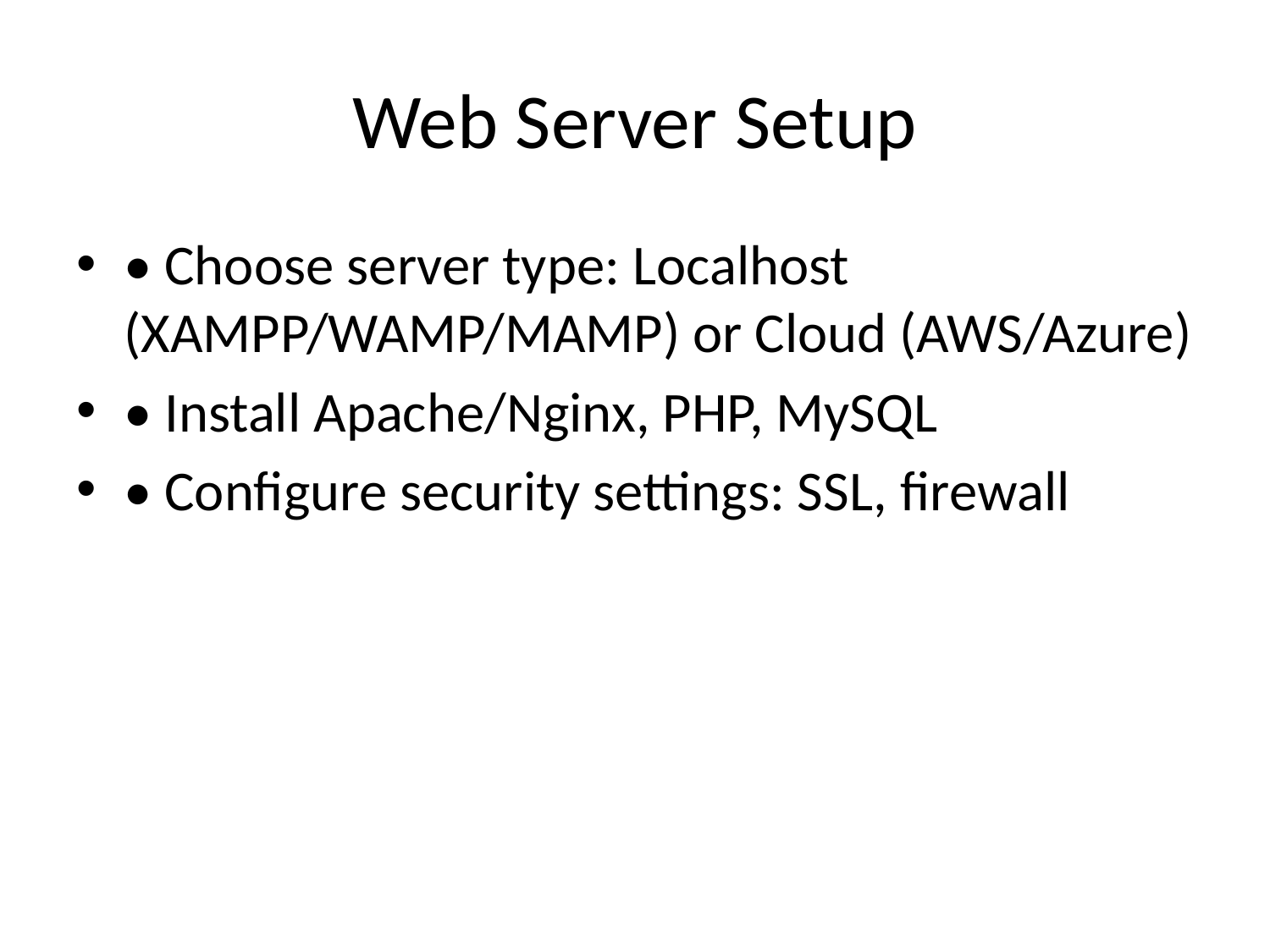

# Web Server Setup
• Choose server type: Localhost (XAMPP/WAMP/MAMP) or Cloud (AWS/Azure)
• Install Apache/Nginx, PHP, MySQL
• Configure security settings: SSL, firewall